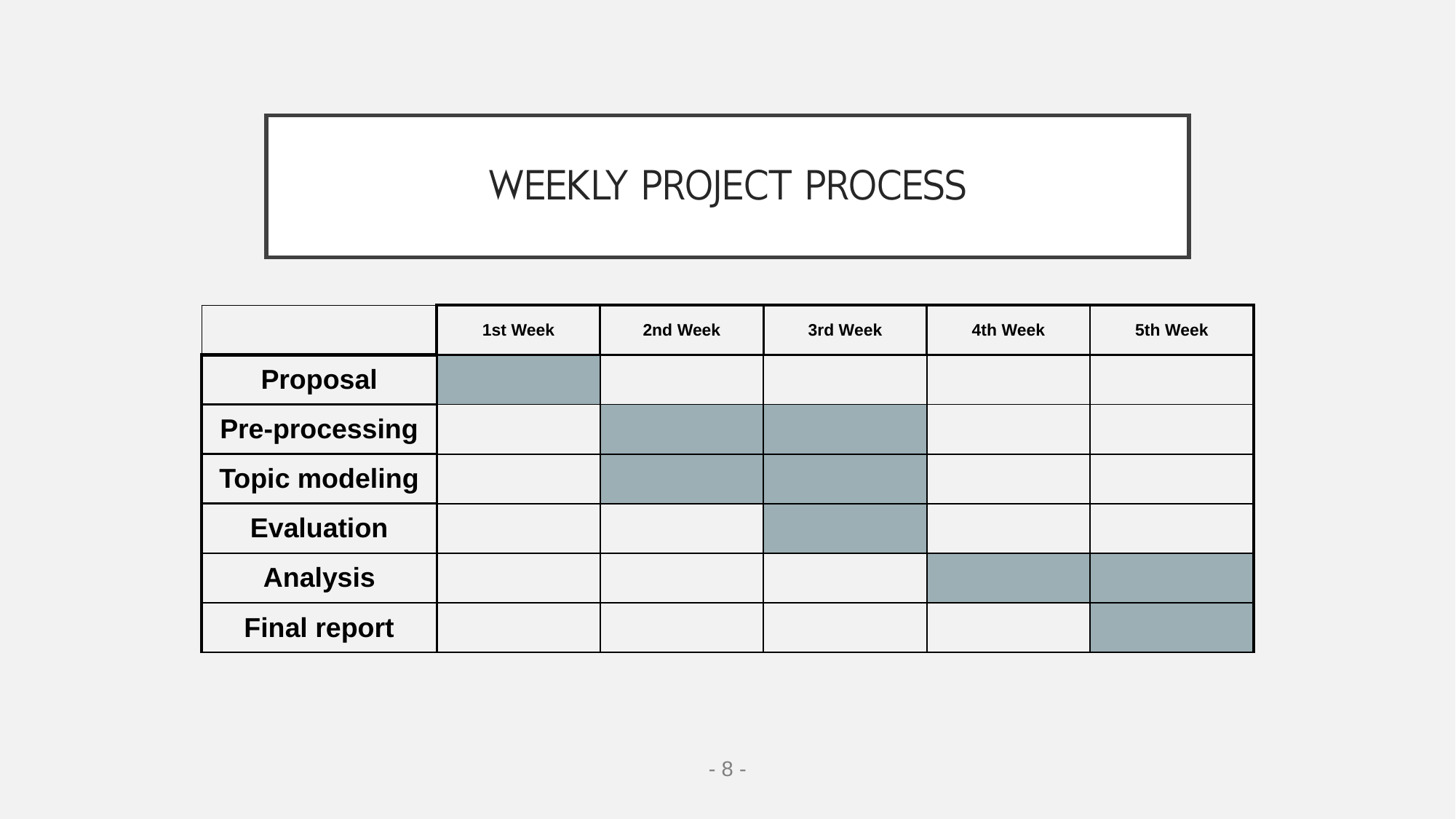

# WEEKLY PROJECT PROCESS
|  | 1st Week | 2nd Week | 3rd Week | 4th Week | 5th Week |
| --- | --- | --- | --- | --- | --- |
| Proposal |  |  |  |  |  |
| Pre-processing |  |  |  |  |  |
| Topic modeling |  |  |  |  |  |
| Evaluation |  |  |  |  |  |
| Analysis |  |  |  |  |  |
| Final report |  |  |  |  |  |
- 8 -